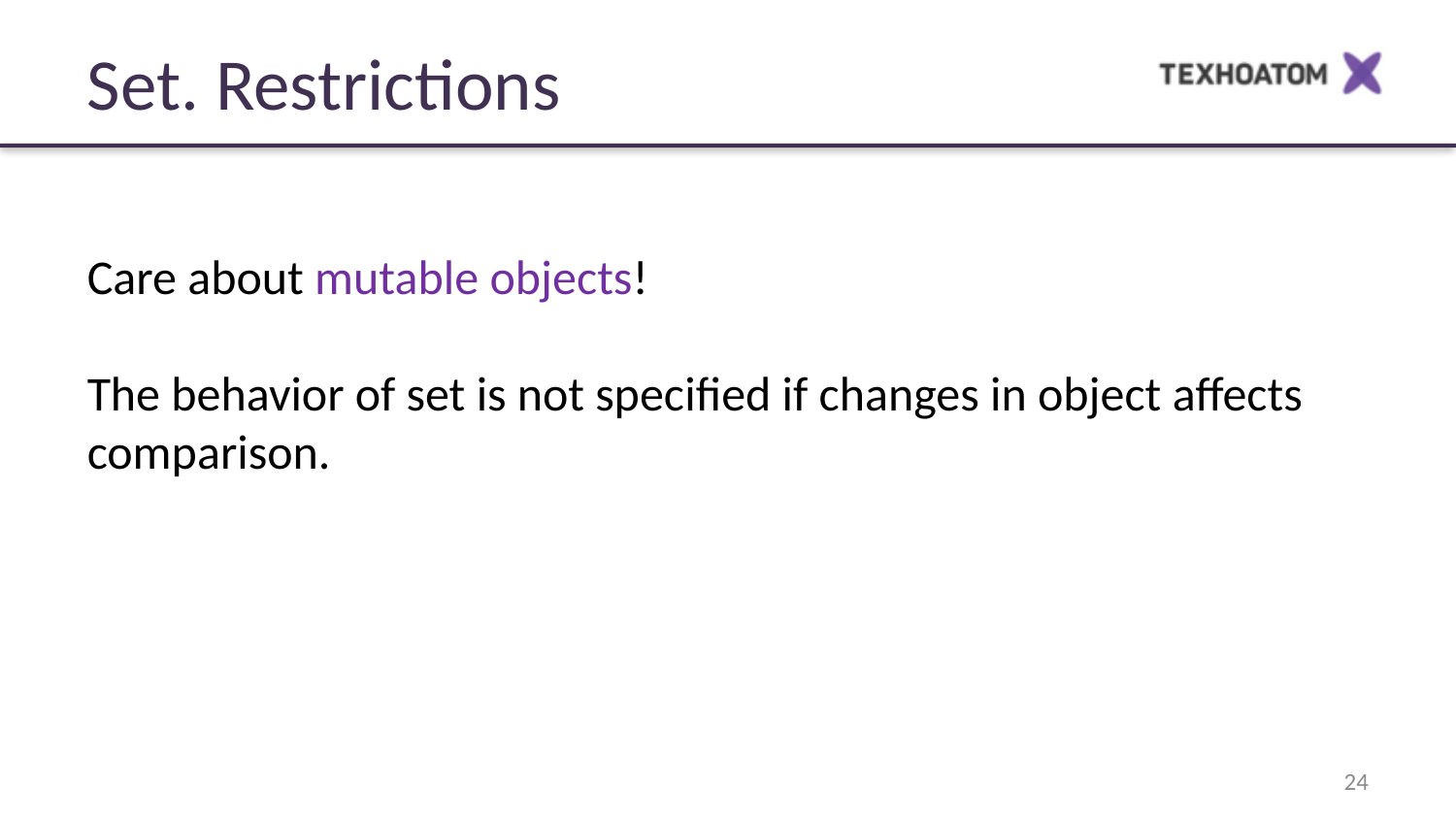

Set. Restrictions

Care about mutable objects!

The behavior of set is not specified if changes in object affects comparison.
24